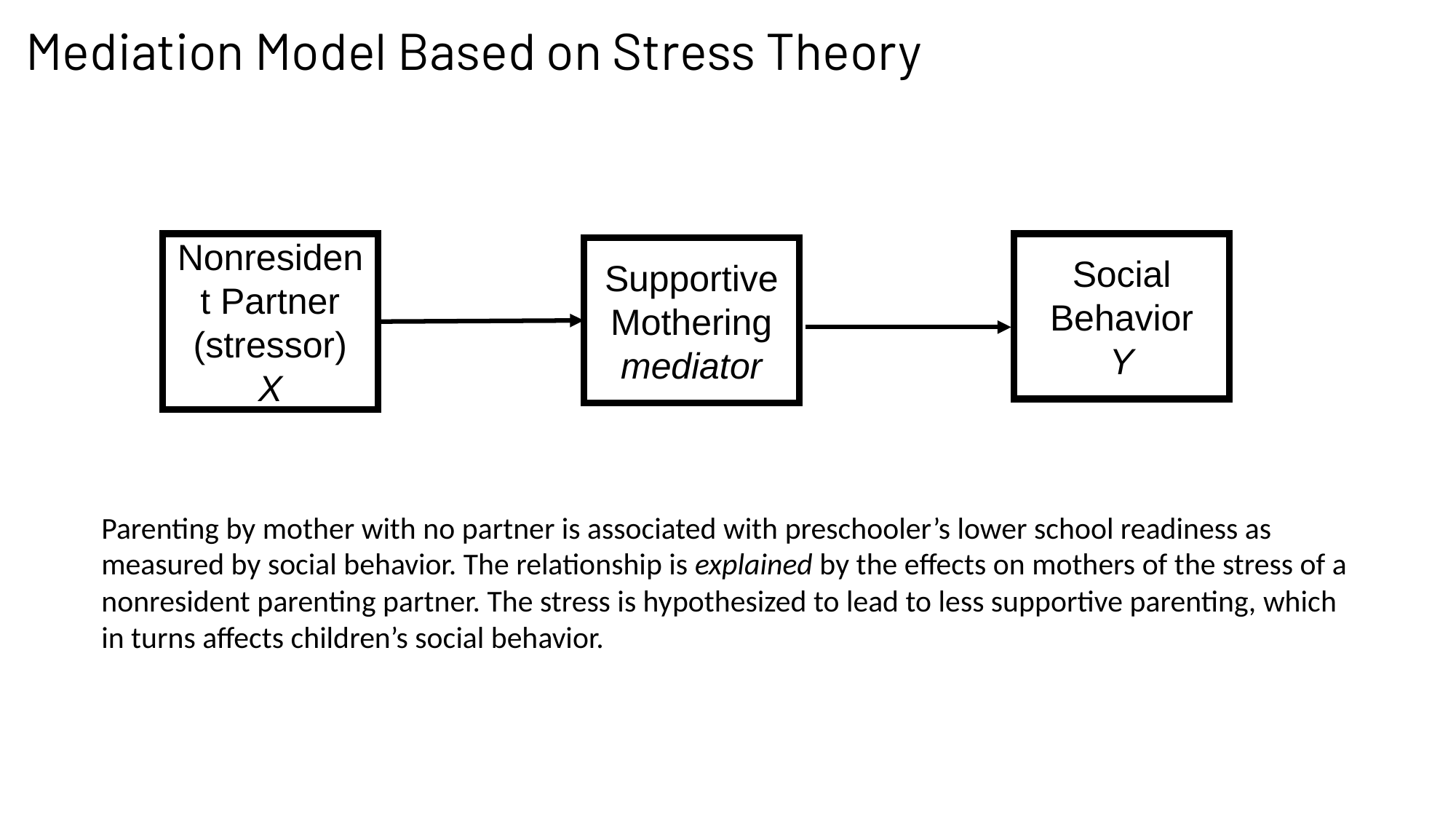

Mediation Model Based on Stress Theory
Nonresident Partner
(stressor)
X
Social Behavior
Y
Supportive Mothering
mediator
Parenting by mother with no partner is associated with preschooler’s lower school readiness as measured by social behavior. The relationship is explained by the effects on mothers of the stress of a nonresident parenting partner. The stress is hypothesized to lead to less supportive parenting, which in turns affects children’s social behavior.